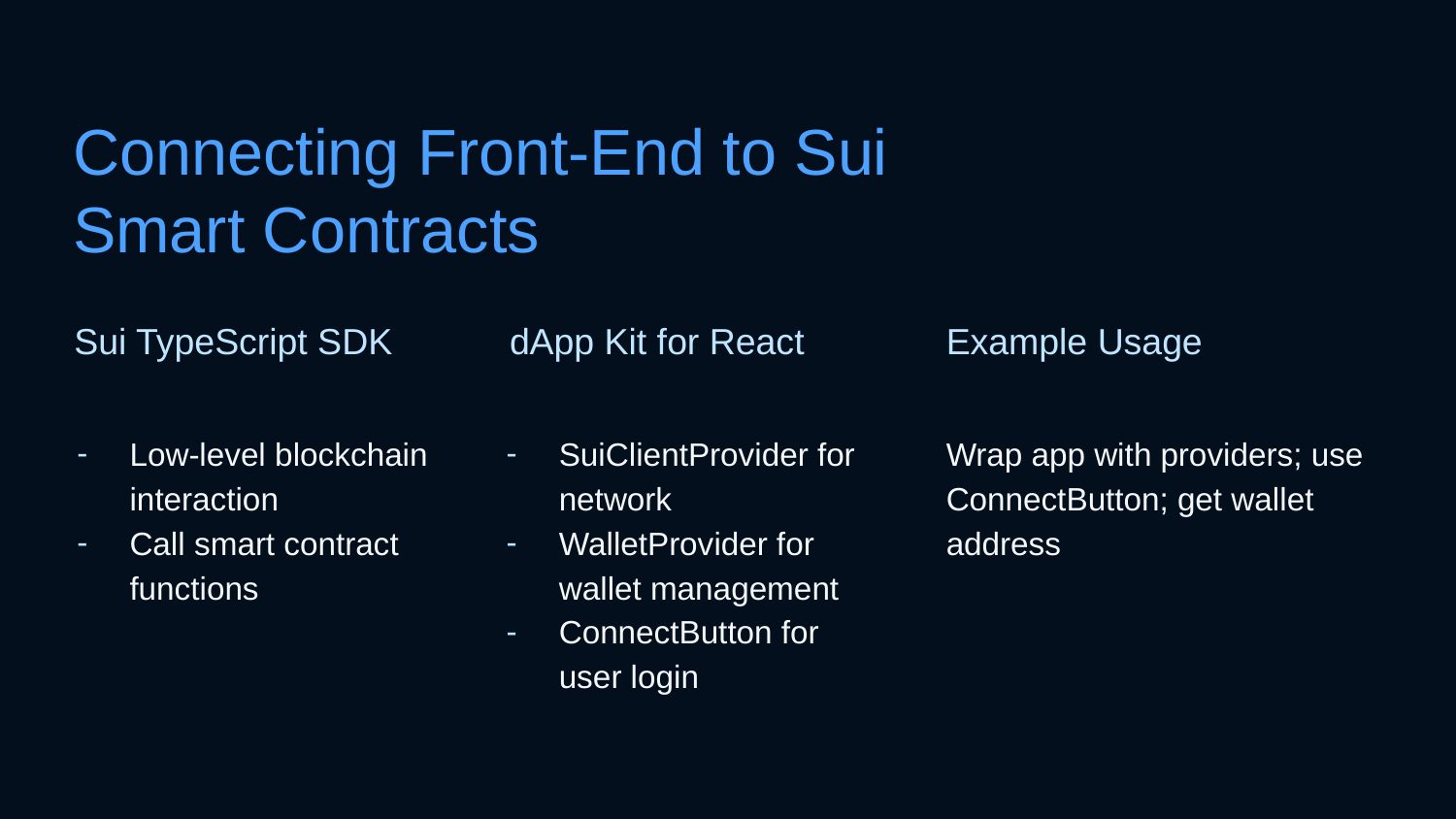

# Connecting Front-End to Sui Smart Contracts
Sui TypeScript SDK
dApp Kit for React
Example Usage
Low-level blockchain interaction
Call smart contract functions
SuiClientProvider for network
WalletProvider for wallet management
ConnectButton for user login
Wrap app with providers; use ConnectButton; get wallet address